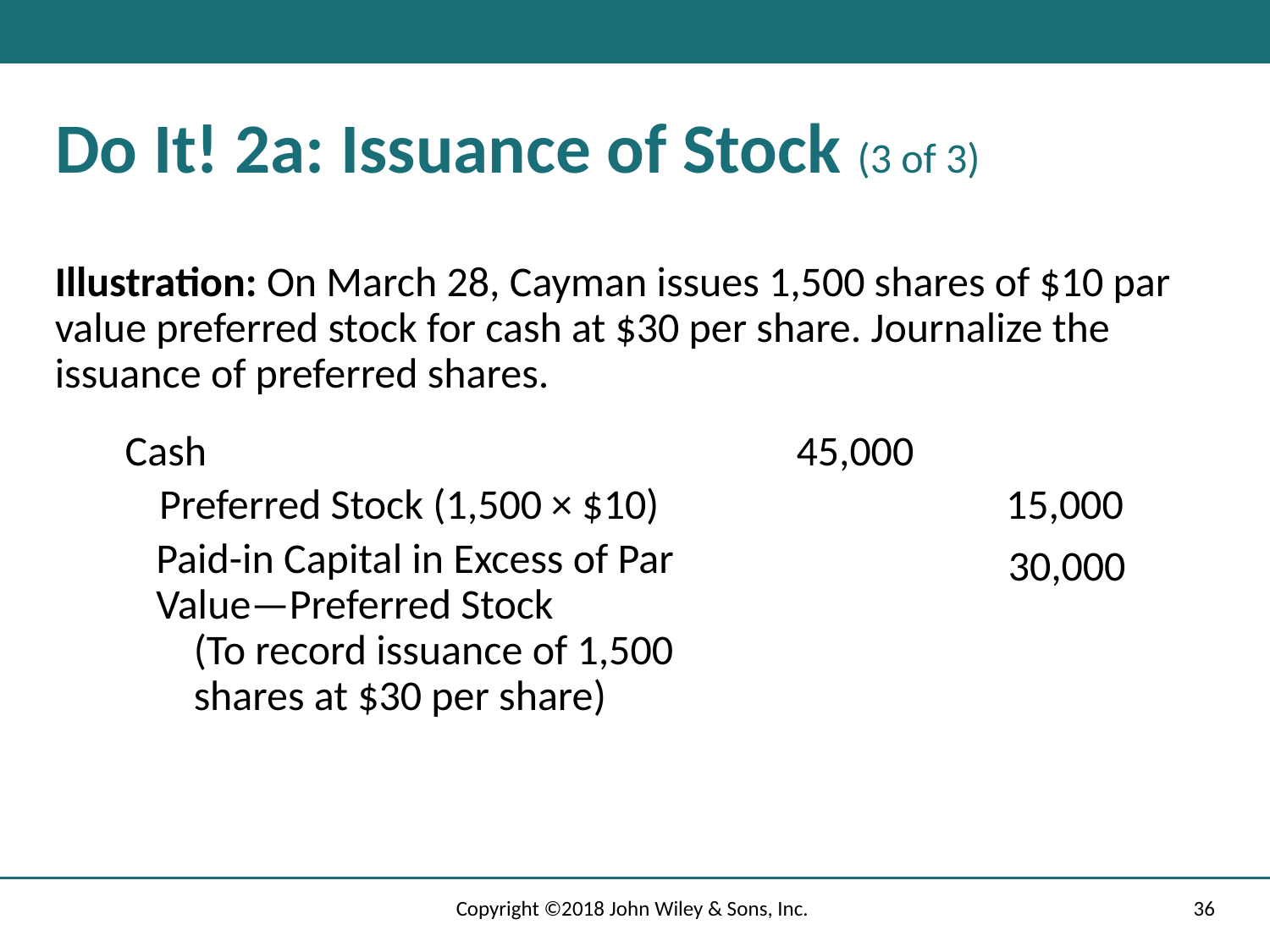

# Do It! 2a: Issuance of Stock (3 of 3)
Illustration: On March 28, Cayman issues 1,500 shares of $10 par value preferred stock for cash at $30 per share. Journalize the issuance of preferred shares.
Cash
45,000
Preferred Stock (1,500 × $10)
15,000
Paid-in Capital in Excess of Par Value—Preferred Stock
(To record issuance of 1,500 shares at $30 per share)
30,000
Copyright ©2018 John Wiley & Sons, Inc.
36